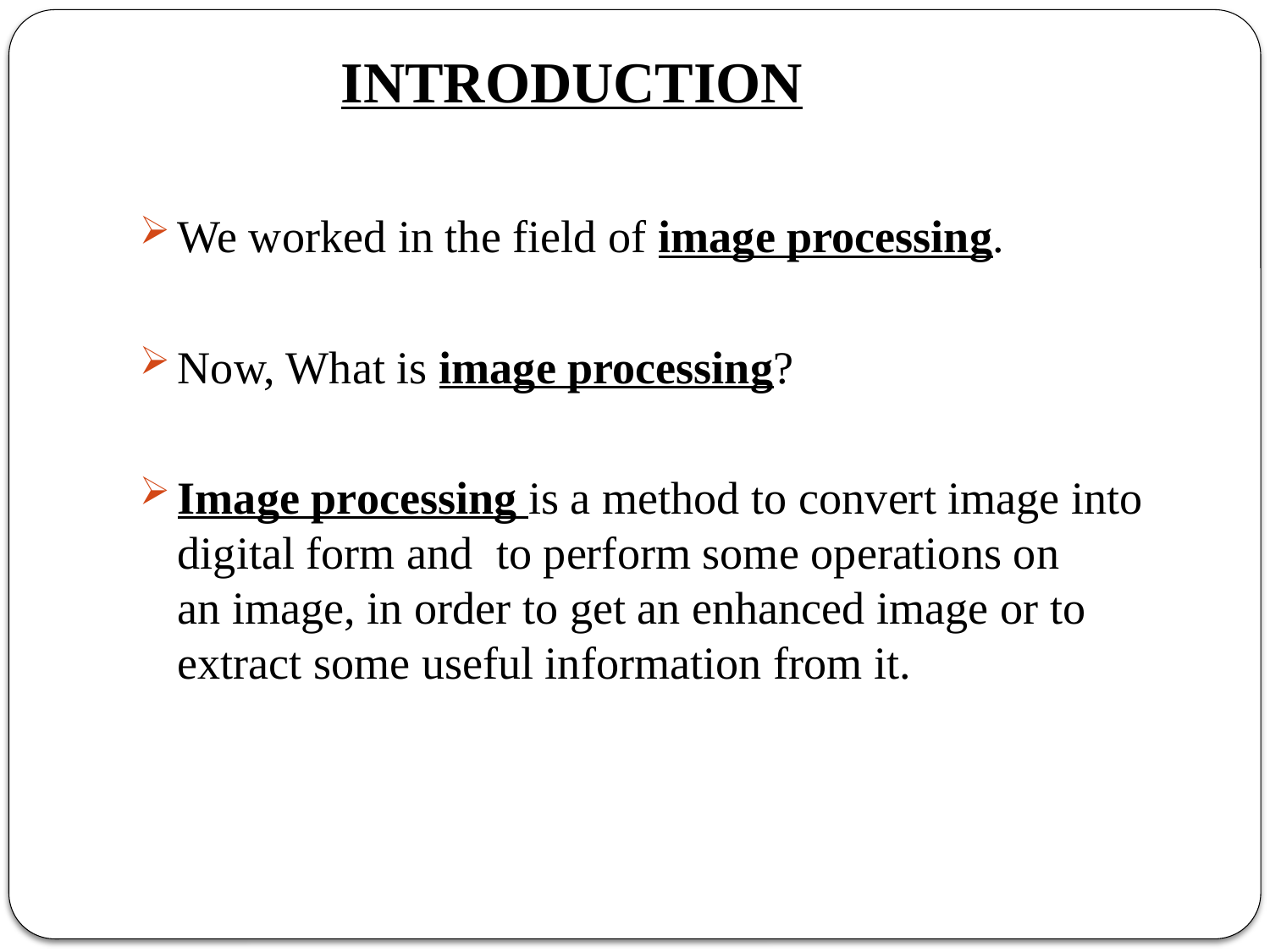

# INTRODUCTION
We worked in the field of image processing.

Now, What is image processing?

Image processing is a method to convert image into digital form and  to perform some operations on an image, in order to get an enhanced image or to extract some useful information from it.